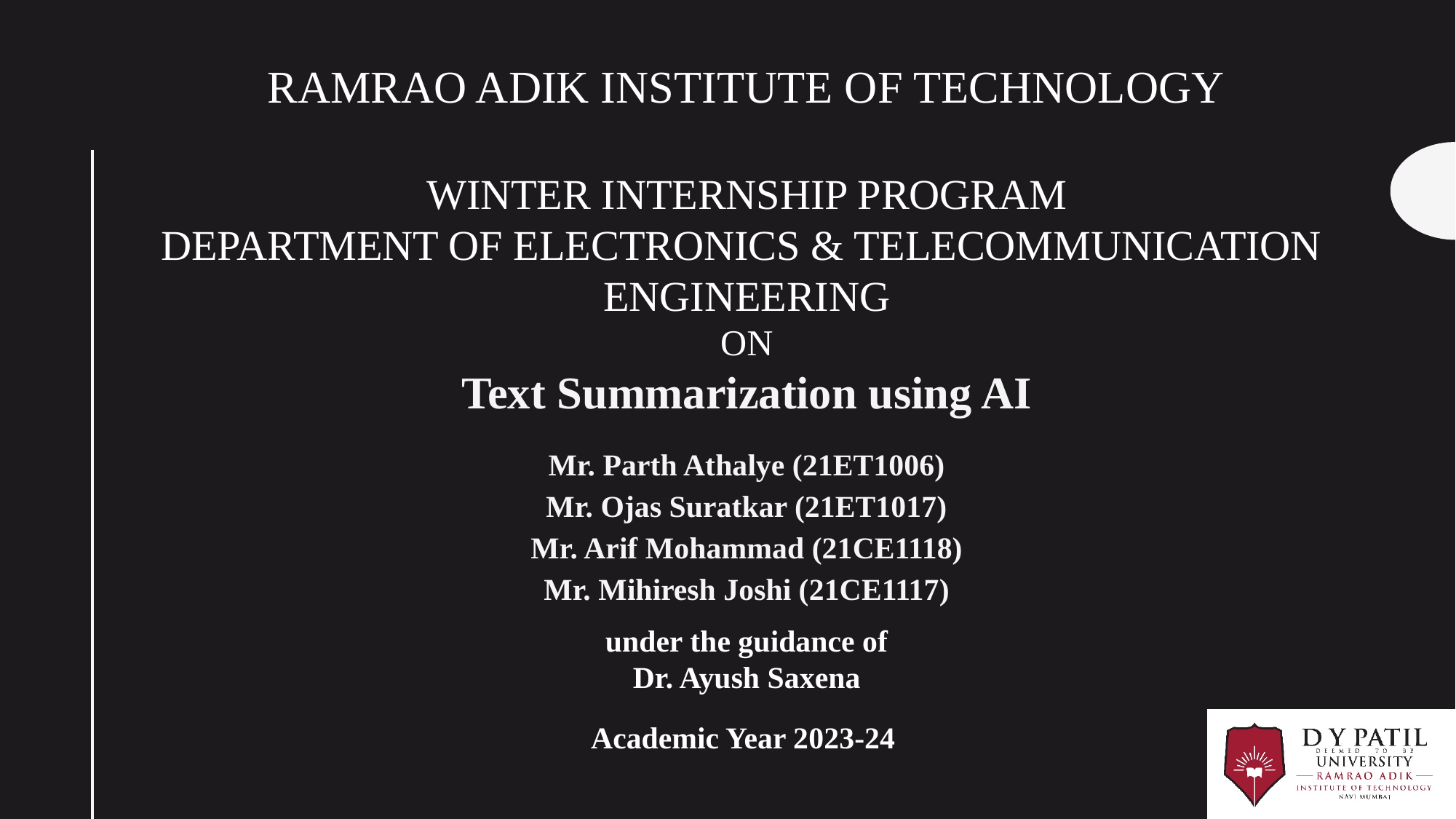

# Ramrao Adik Institute of Technology WINTER INTERNSHIP PROGRAM DEPARTMENT OF ELECTRONICS & TELECOMMUNICATION ENGINEERING On Text Summarization using AI

Mr. Parth Athalye (21ET1006)
Mr. Ojas Suratkar (21ET1017)
Mr. Arif Mohammad (21CE1118)
Mr. Mihiresh Joshi (21CE1117)
under the guidance of
Dr. Ayush Saxena
Academic Year 2023-24